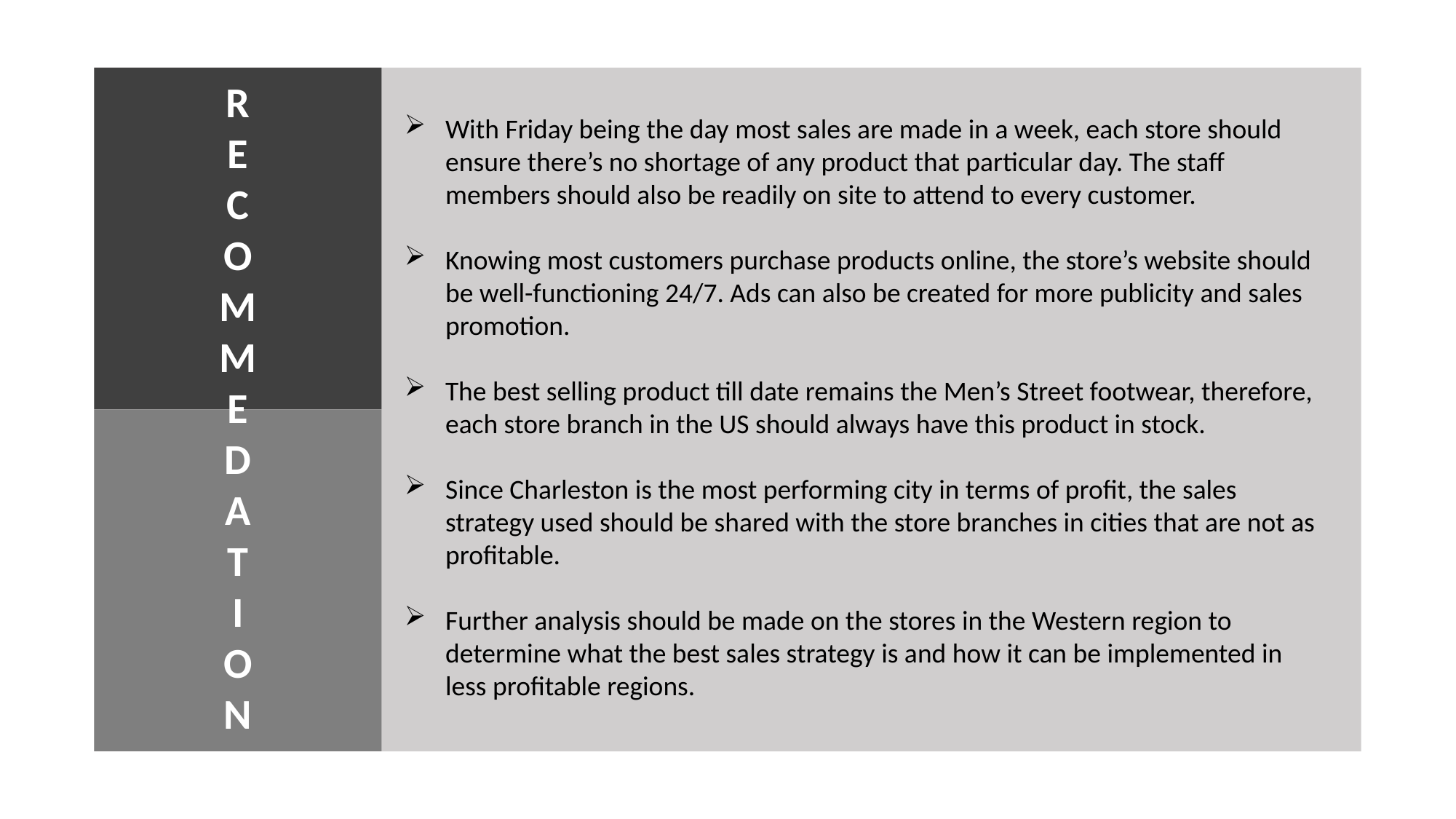

R
E
C
O
M
M
E
D
A
T
I
O
N
With Friday being the day most sales are made in a week, each store should ensure there’s no shortage of any product that particular day. The staff members should also be readily on site to attend to every customer.

Knowing most customers purchase products online, the store’s website should be well-functioning 24/7. Ads can also be created for more publicity and sales promotion.

The best selling product till date remains the Men’s Street footwear, therefore, each store branch in the US should always have this product in stock.

Since Charleston is the most performing city in terms of profit, the sales strategy used should be shared with the store branches in cities that are not as profitable.

Further analysis should be made on the stores in the Western region to determine what the best sales strategy is and how it can be implemented in less profitable regions.